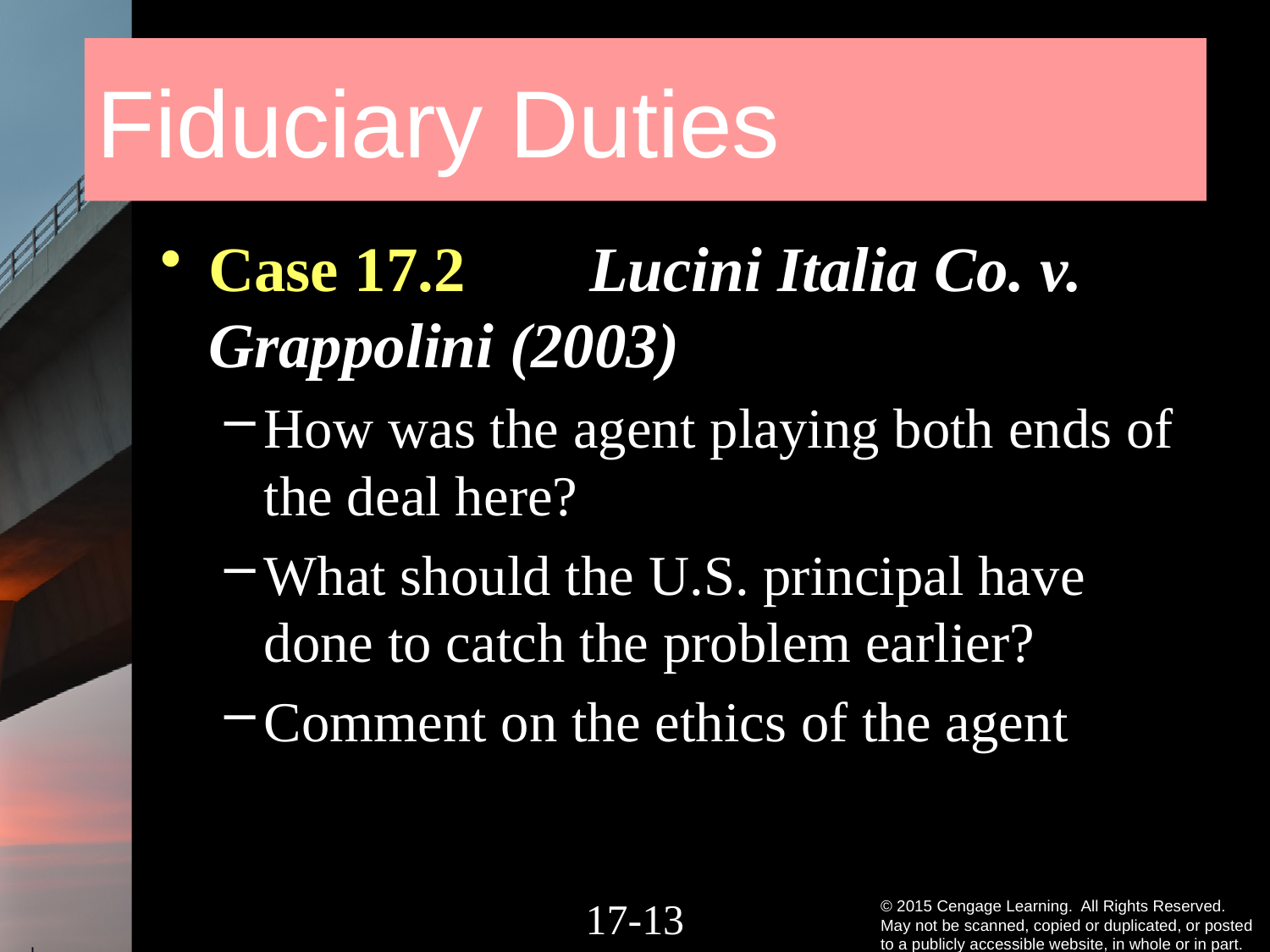

# Fiduciary Duties
Case 17.2	Lucini Italia Co. v. Grappolini (2003)
How was the agent playing both ends of the deal here?
What should the U.S. principal have done to catch the problem earlier?
Comment on the ethics of the agent
17-13